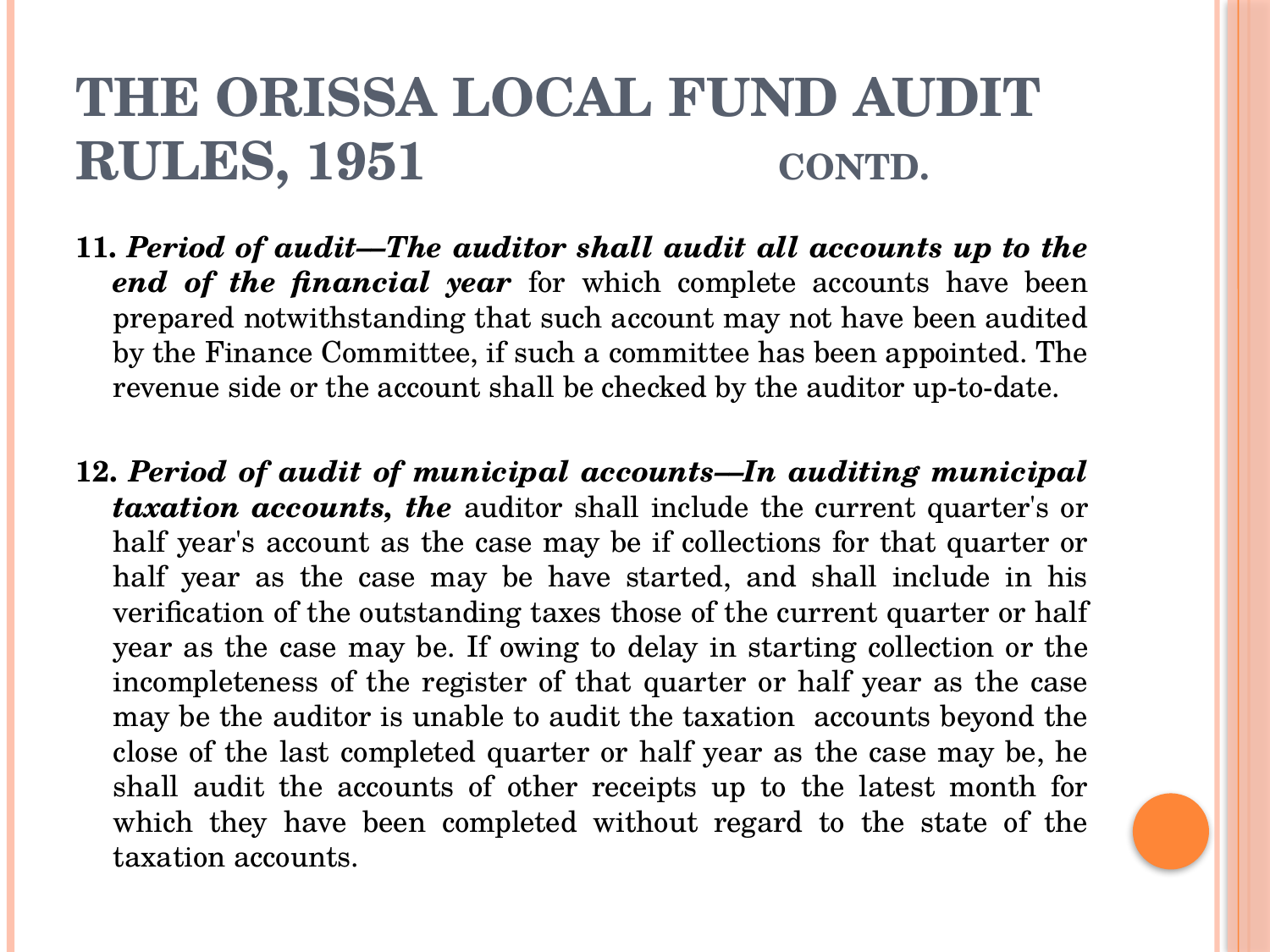

# THE ORISSA LOCAL FUND AUDIT RULES, 1951                       Contd.
11. Period of audit––The auditor shall audit all accounts up to the end of the financial year for which complete accounts have been prepared notwithstanding that such account may not have been audited by the Finance Committee, if such a committee has been appointed. The revenue side or the account shall be checked by the auditor up-to-date.

12. Period of audit of municipal accounts––In auditing municipal taxation accounts, the auditor shall include the current quarter's or half year's account as the case may be if collections for that quarter or half year as the case may be have started, and shall include in his verification of the outstanding taxes those of the current quarter or half year as the case may be. If owing to delay in starting collection or the incompleteness of the register of that quarter or half year as the case may be the auditor is unable to audit the taxation  accounts beyond the close of the last completed quarter or half year as the case may be, he shall audit the accounts of other receipts up to the latest month for which they have been completed without regard to the state of the taxation accounts.